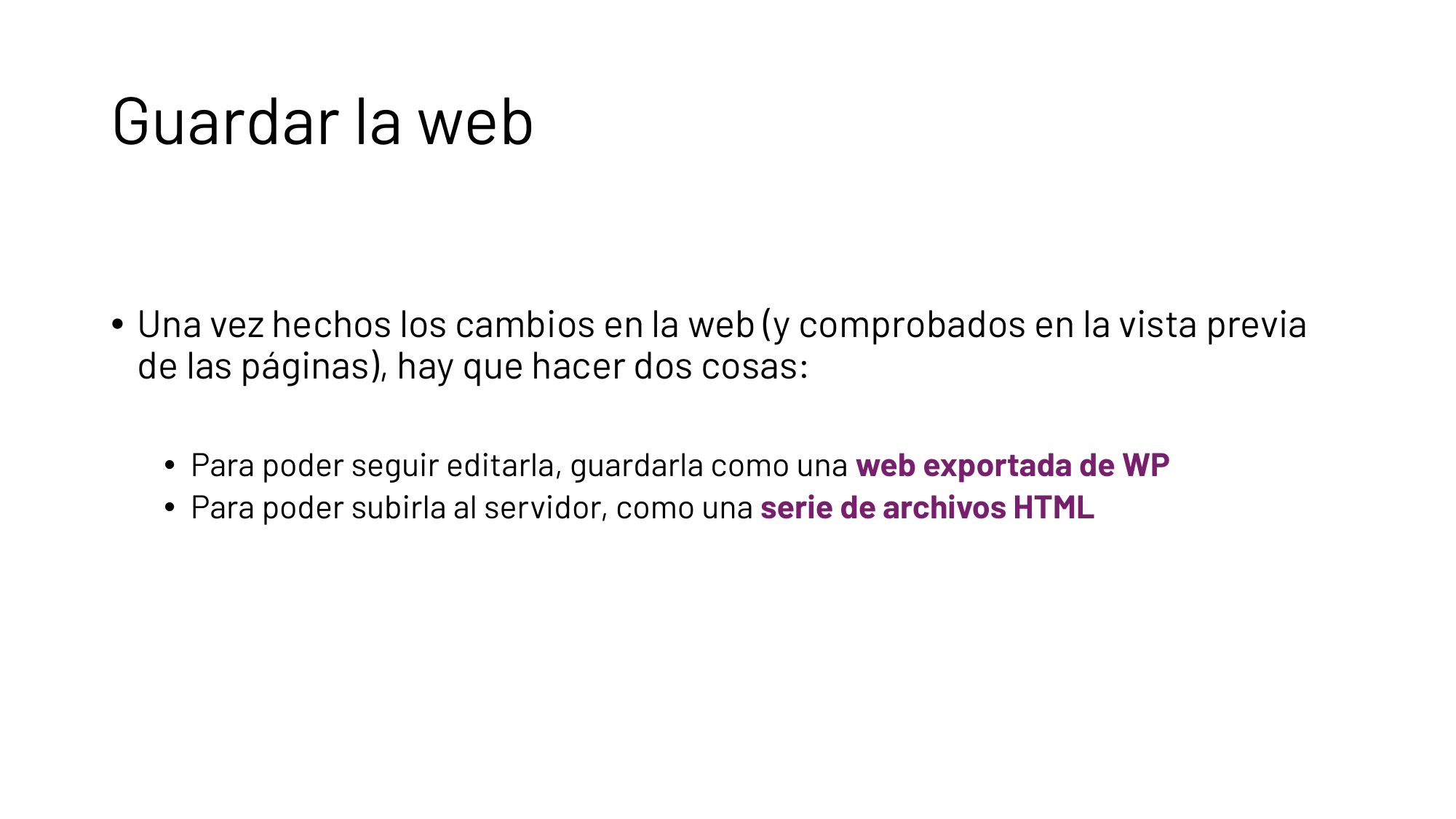

# Guardar la web
Una vez hechos los cambios en la web (y comprobados en la vista previa de las páginas), hay que hacer dos cosas:

Para poder seguir editarla, guardarla como una web exportada de WP
Para poder subirla al servidor, como una serie de archivos HTML